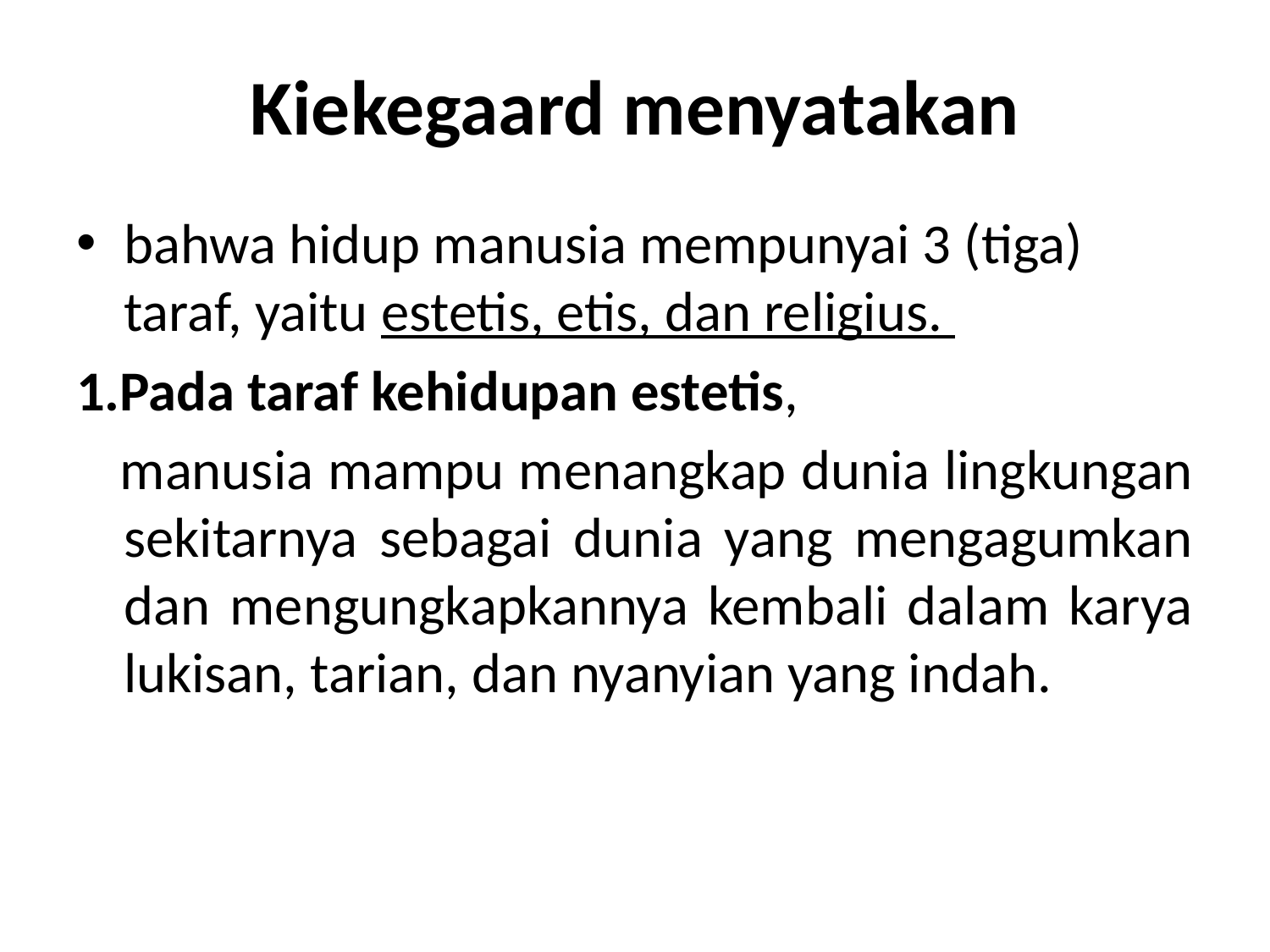

# Kiekegaard menyatakan
bahwa hidup manusia mempunyai 3 (tiga) taraf, yaitu estetis, etis, dan religius.
1.Pada taraf kehidupan estetis,
   manusia mampu menangkap dunia lingkungan sekitarnya sebagai dunia yang mengagumkan dan mengungkapkannya kembali dalam karya lukisan, tarian, dan nyanyian yang indah.